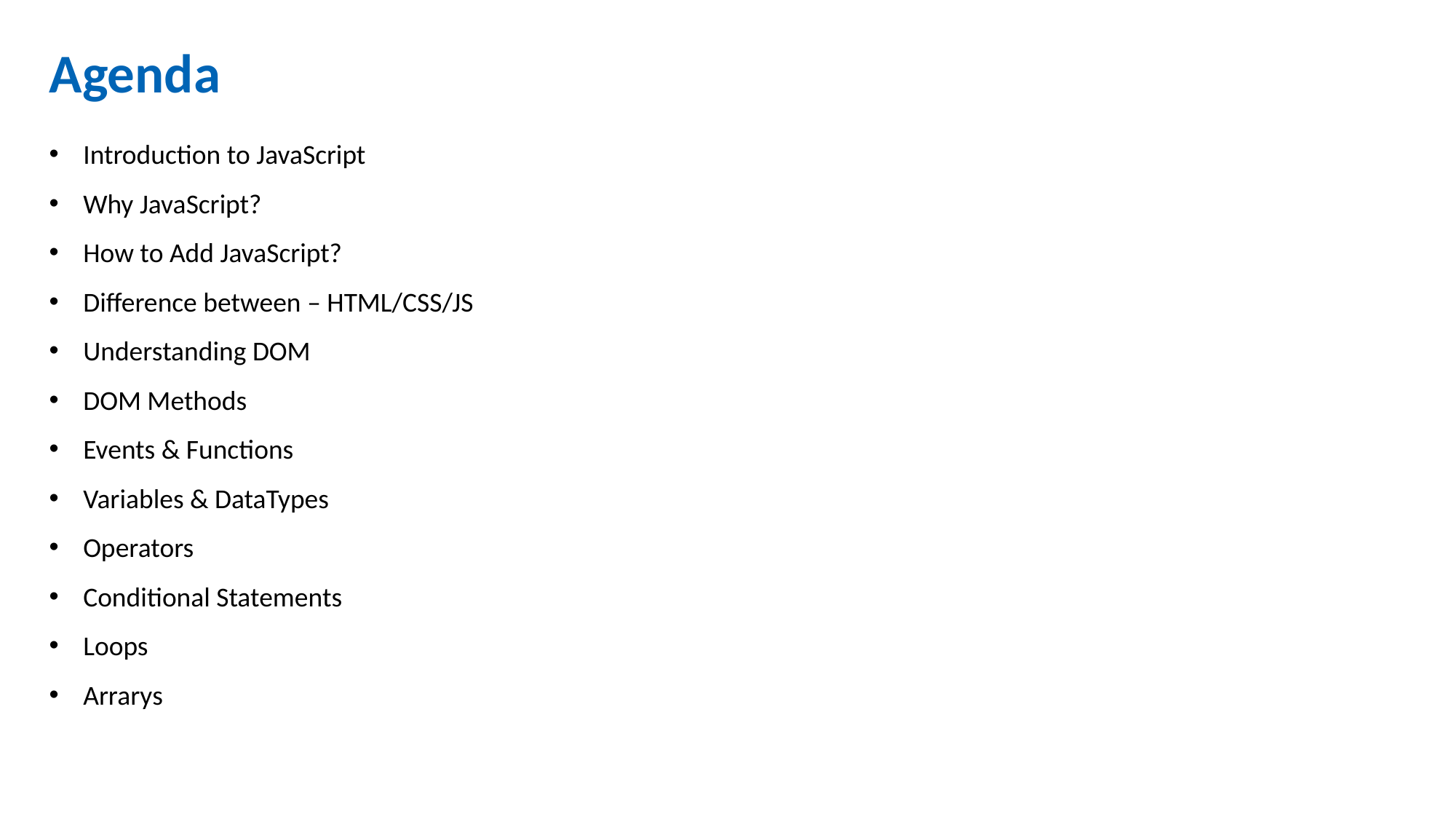

Agenda
Introduction to JavaScript
Why JavaScript?
How to Add JavaScript?
Difference between – HTML/CSS/JS
Understanding DOM
DOM Methods
Events & Functions
Variables & DataTypes
Operators
Conditional Statements
Loops
Arrarys